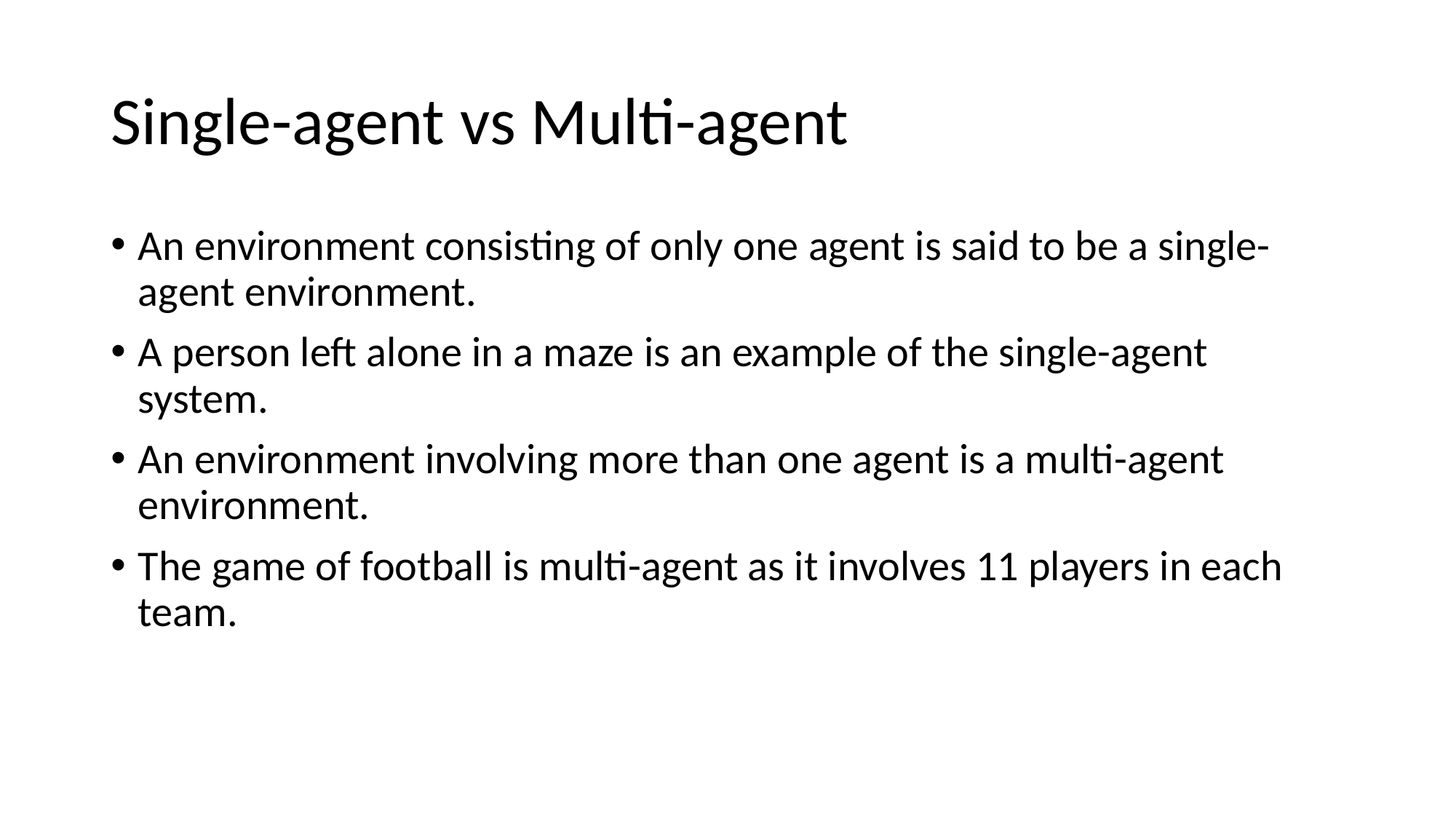

# Single-agent vs Multi-agent
An environment consisting of only one agent is said to be a single-agent environment.
A person left alone in a maze is an example of the single-agent system.
An environment involving more than one agent is a multi-agent environment.
The game of football is multi-agent as it involves 11 players in each team.